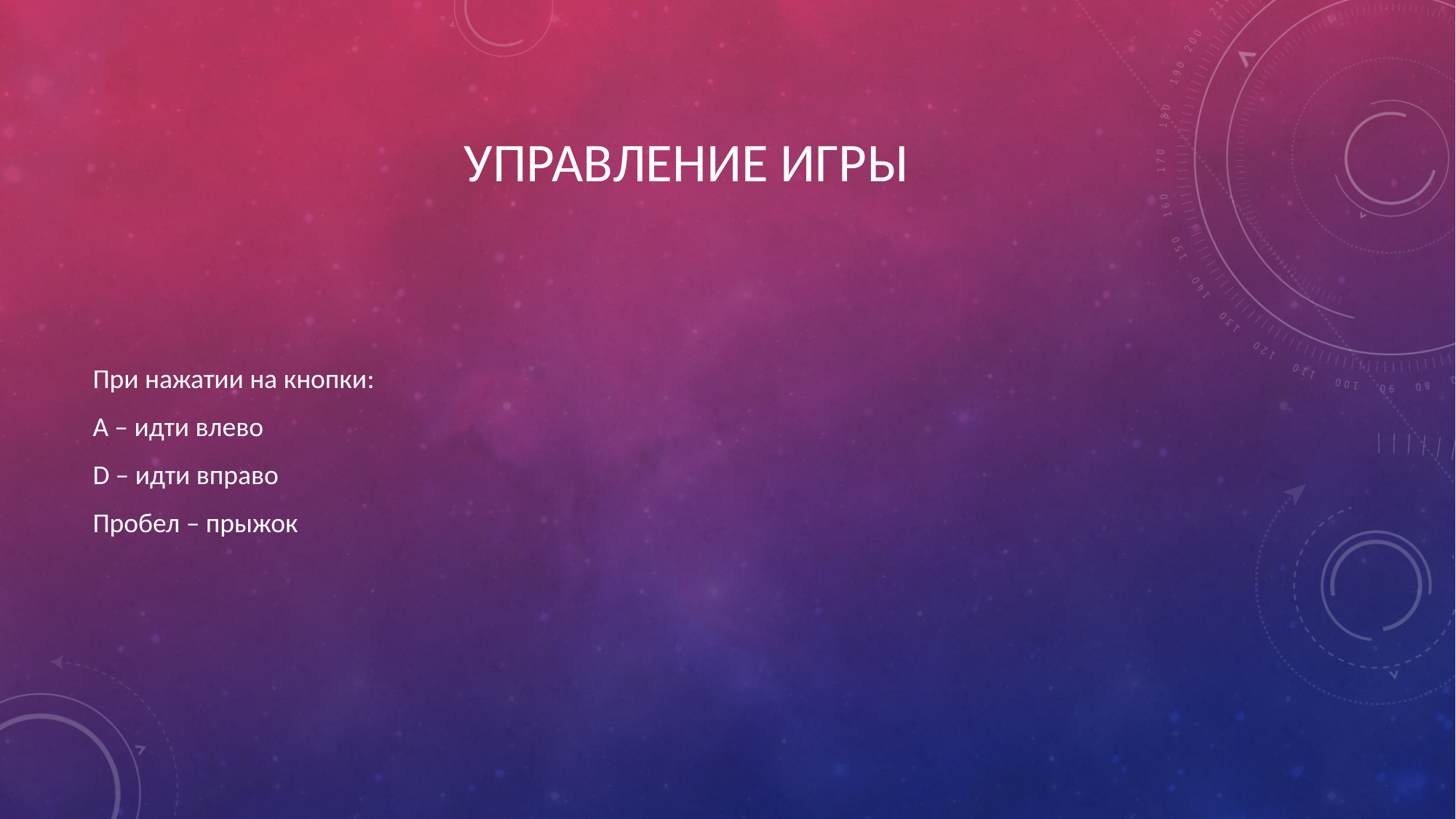

# Управление игры
При нажатии на кнопки:
A – идти влево
D – идти вправо
Пробел – прыжок